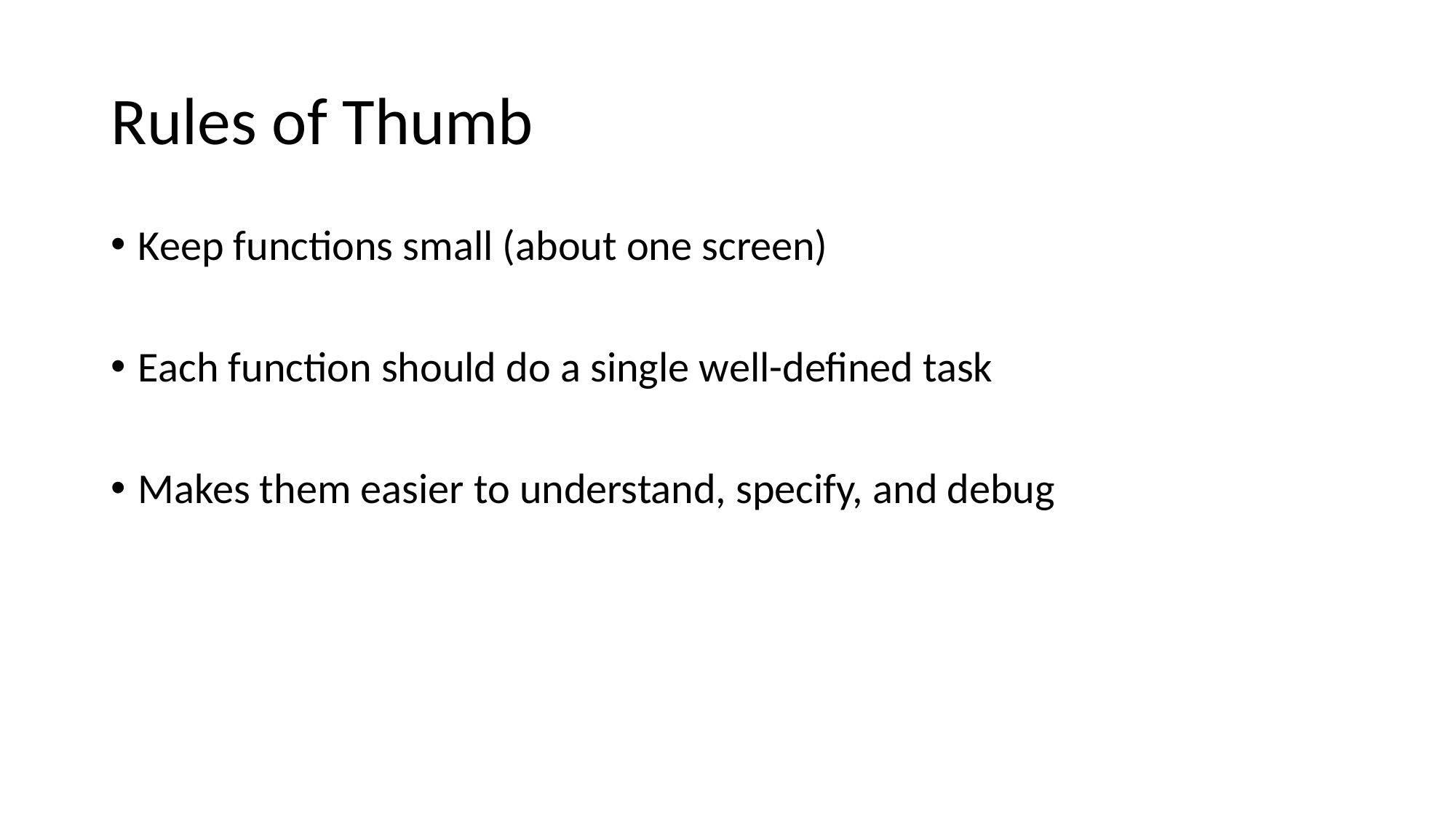

# Rules of Thumb
Keep functions small (about one screen)

Each function should do a single well-defined task

Makes them easier to understand, specify, and debug